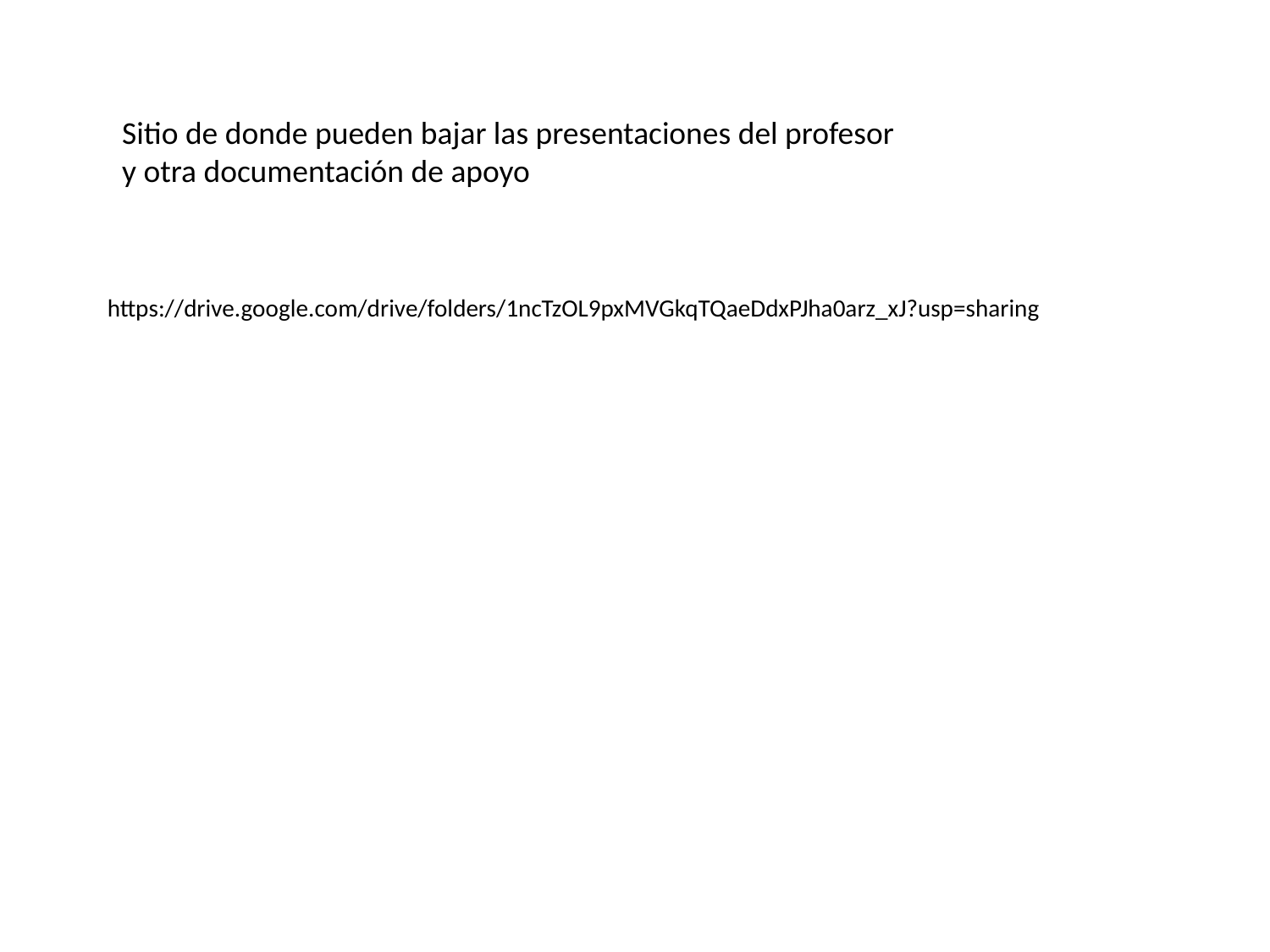

Sitio de donde pueden bajar las presentaciones del profesor
y otra documentación de apoyo
https://drive.google.com/drive/folders/1ncTzOL9pxMVGkqTQaeDdxPJha0arz_xJ?usp=sharing